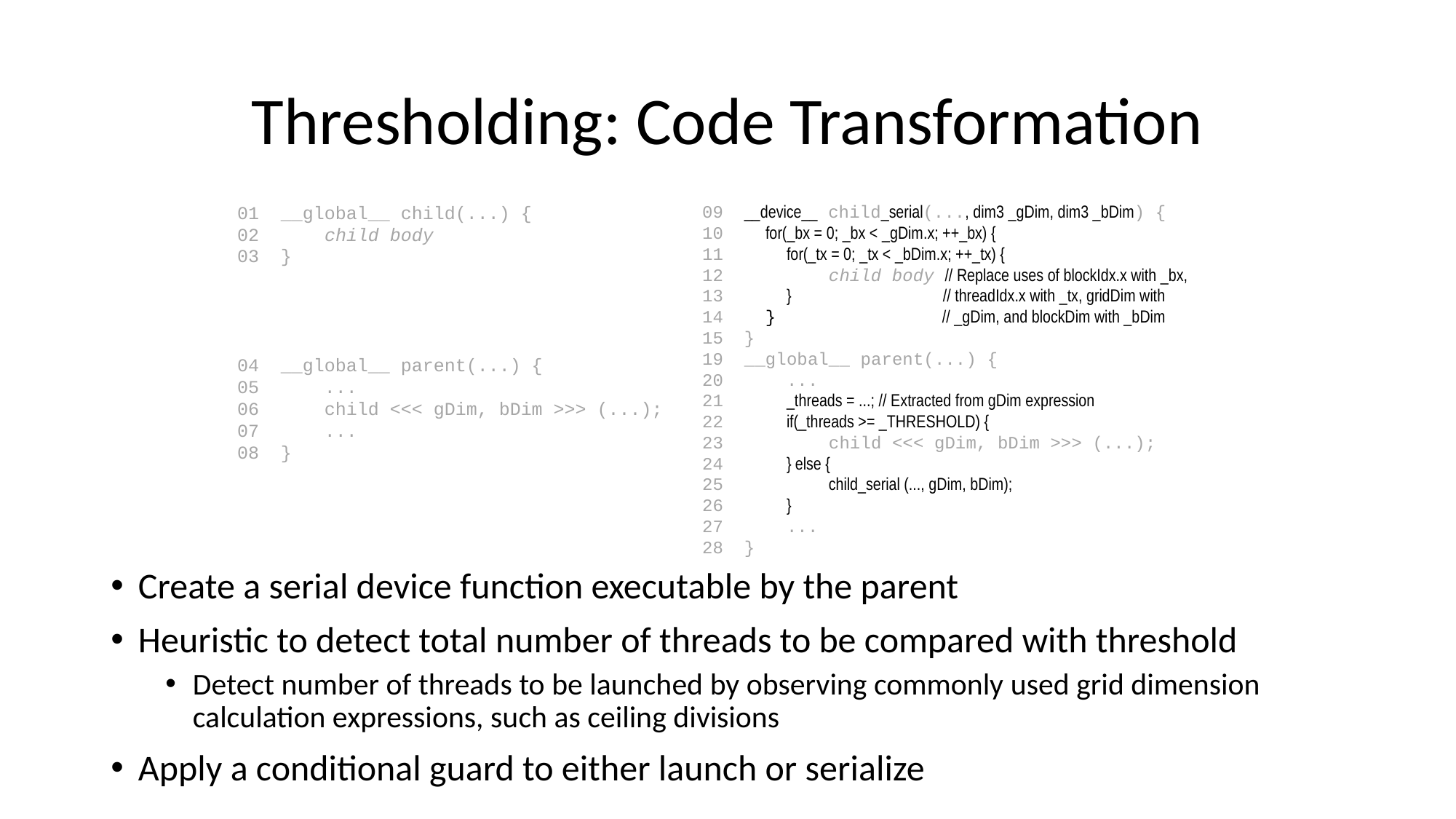

# Thresholding: Code Transformation
01  __global__ child(...) {
02      child body
03  }

04  __global__ parent(...) {
05      ...
06      child <<< gDim, bDim >>> (...);
07      ...
08  }
09  __device__ child_serial(..., dim3 _gDim, dim3 _bDim) {
10    for(_bx = 0; _bx < _gDim.x; ++_bx) {
11      for(_tx = 0; _tx < _bDim.x; ++_tx) {
12          child body // Replace uses of blockIdx.x with _bx,
13      }               // threadIdx.x with _tx, gridDim with
14    }                 // _gDim, and blockDim with _bDim
15  }
19  __global__ parent(...) {
20      ...
21      _threads = ...; // Extracted from gDim expression
22      if(_threads >= _THRESHOLD) {
23          child <<< gDim, bDim >>> (...);
24      } else {
25          child_serial (..., gDim, bDim);
26      }
27      ...
28  }
Create a serial device function executable by the parent
Heuristic to detect total number of threads to be compared with threshold
Detect number of threads to be launched by observing commonly used grid dimension calculation expressions, such as ceiling divisions
Apply a conditional guard to either launch or serialize